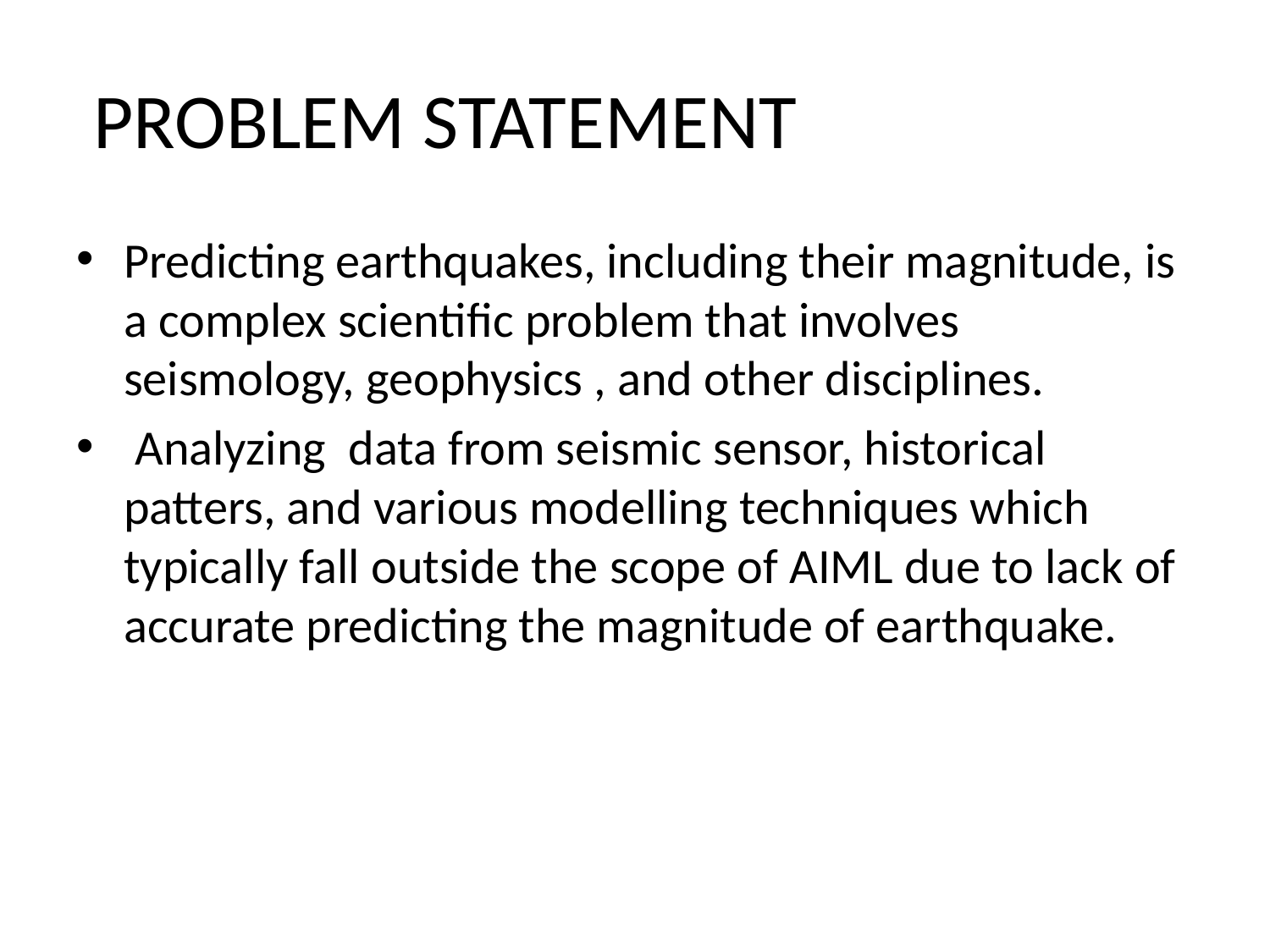

# PROBLEM STATEMENT
Predicting earthquakes, including their magnitude, is a complex scientific problem that involves seismology, geophysics , and other disciplines.
 Analyzing  data from seismic sensor, historical patters, and various modelling techniques which typically fall outside the scope of AIML due to lack of  accurate predicting the magnitude of earthquake.